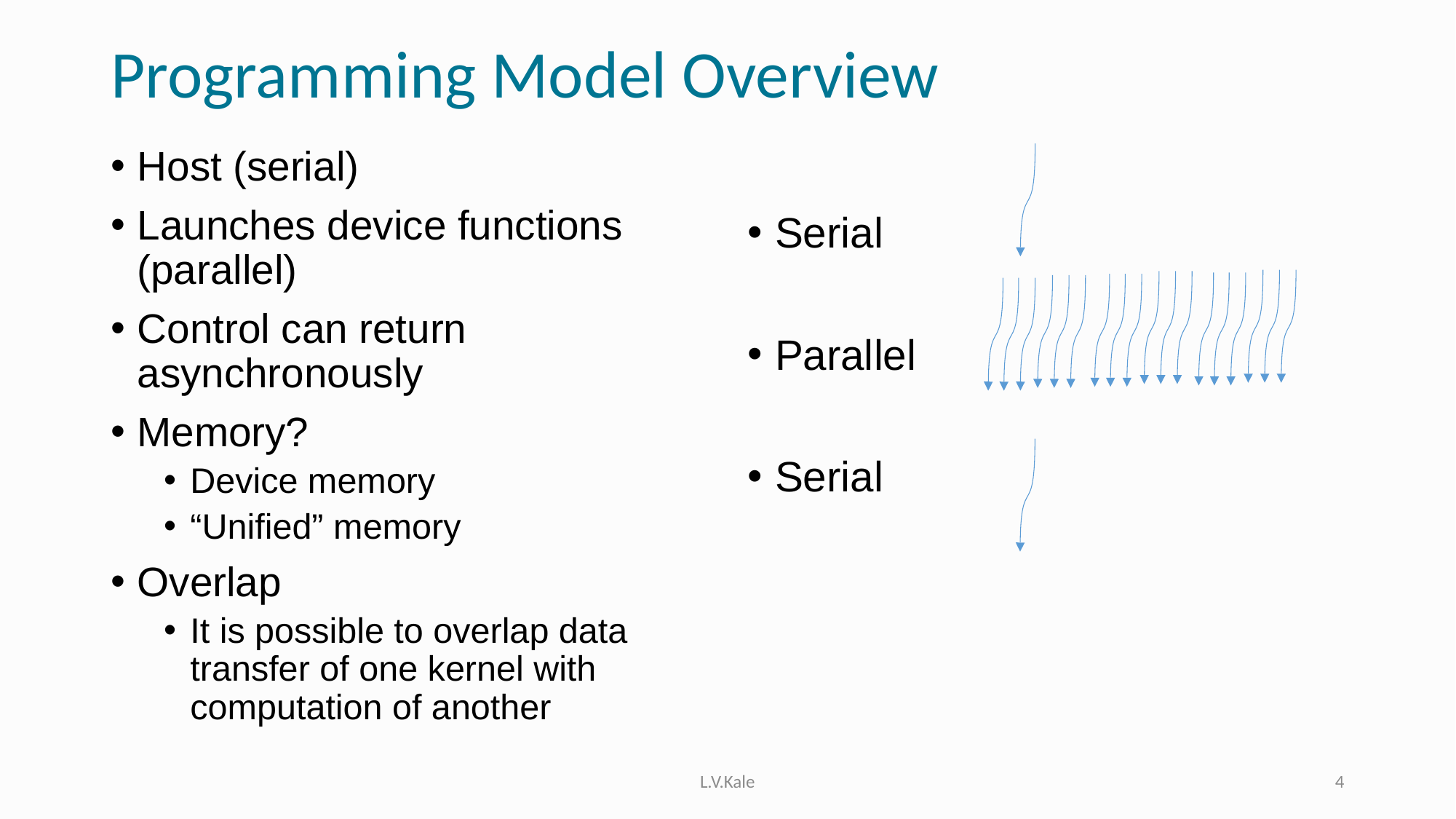

# Programming Model Overview
Host (serial)
Launches device functions (parallel)
Control can return asynchronously
Memory?
Device memory
“Unified” memory
Overlap
It is possible to overlap data transfer of one kernel with computation of another

Serial

Parallel

Serial
L.V.Kale
4